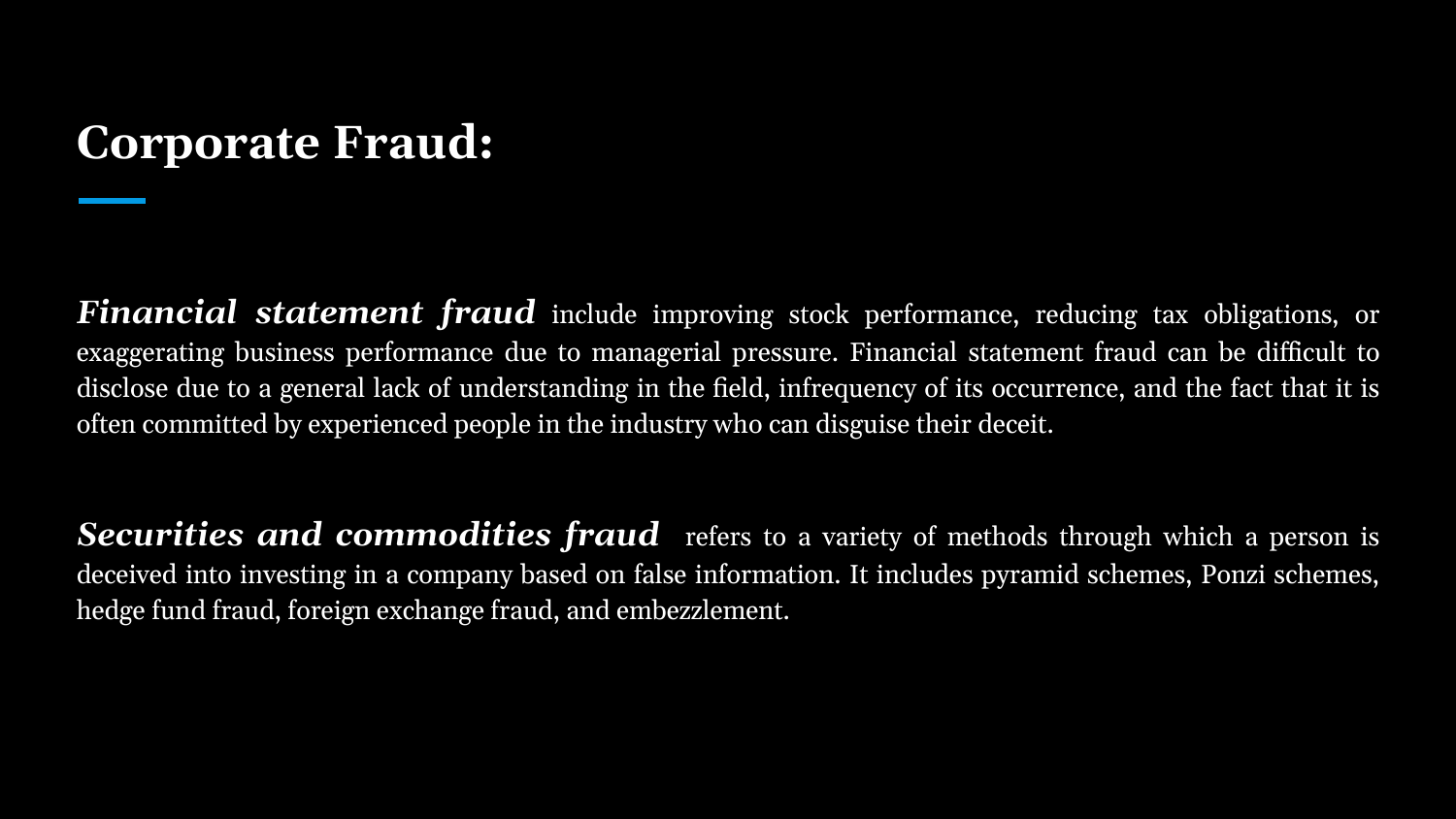

# Corporate Fraud:
Financial statement fraud include improving stock performance, reducing tax obligations, or exaggerating business performance due to managerial pressure. Financial statement fraud can be difficult to disclose due to a general lack of understanding in the field, infrequency of its occurrence, and the fact that it is often committed by experienced people in the industry who can disguise their deceit.
Securities and commodities fraud  refers to a variety of methods through which a person is deceived into investing in a company based on false information. It includes pyramid schemes, Ponzi schemes, hedge fund fraud, foreign exchange fraud, and embezzlement.